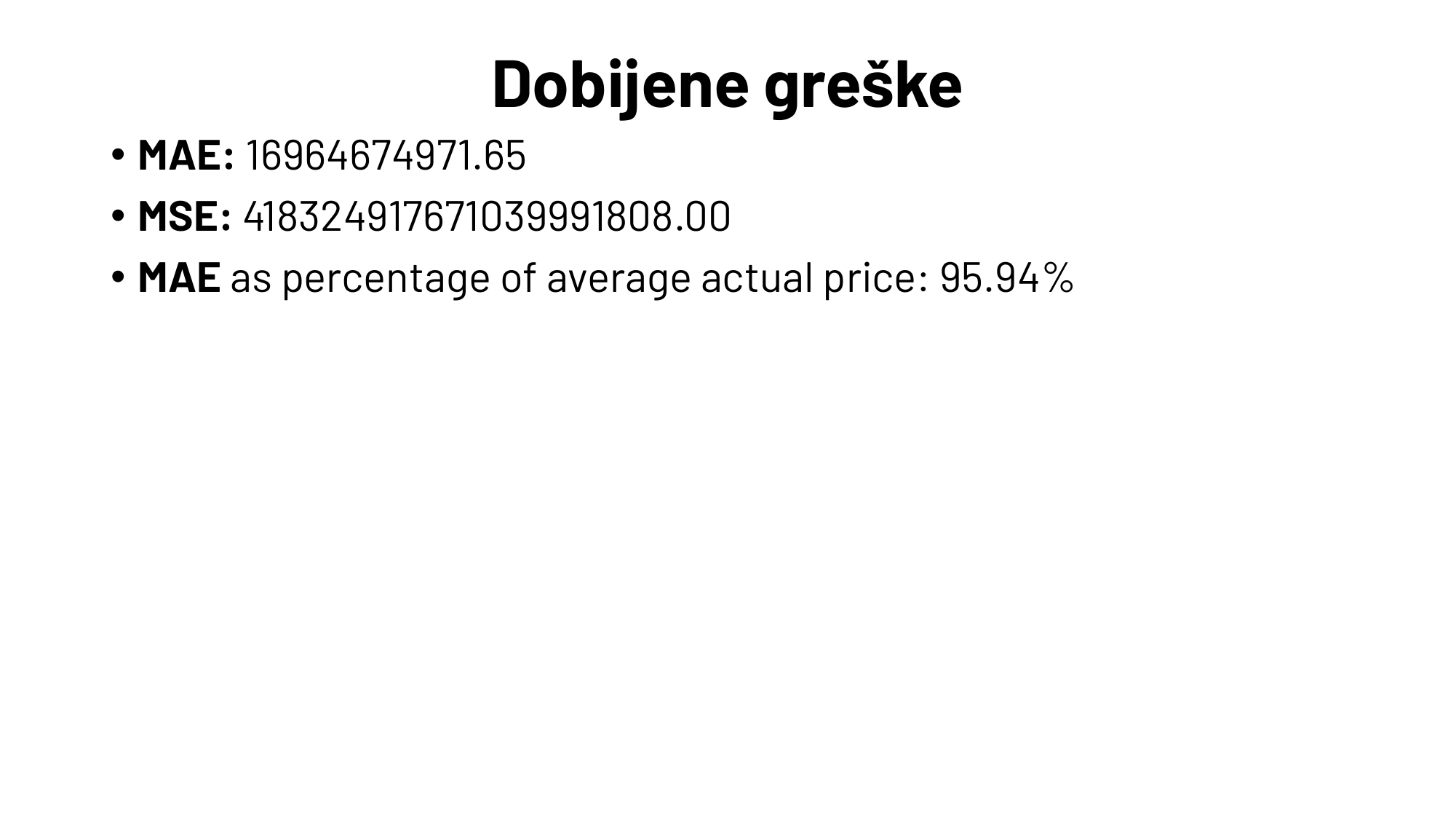

# Dobijene greške
MAE: 16964674971.65
MSE: 418324917671039991808.00
MAE as percentage of average actual price: 95.94%